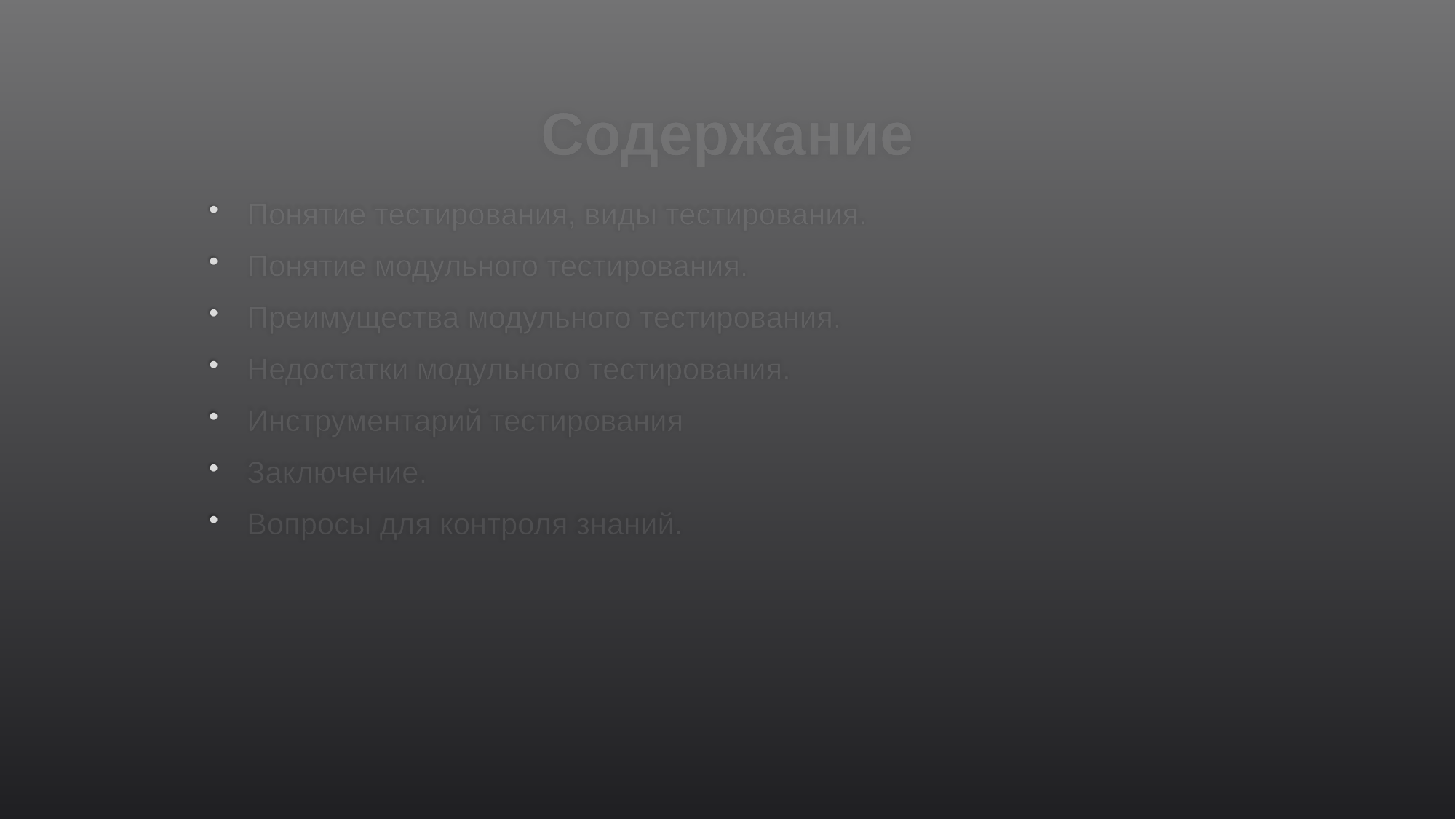

# Содержание
Понятие тестирования, виды тестирования.
Понятие модульного тестирования.
Преимущества модульного тестирования.
Недостатки модульного тестирования.
Инструментарий тестирования
Заключение.
Вопросы для контроля знаний.